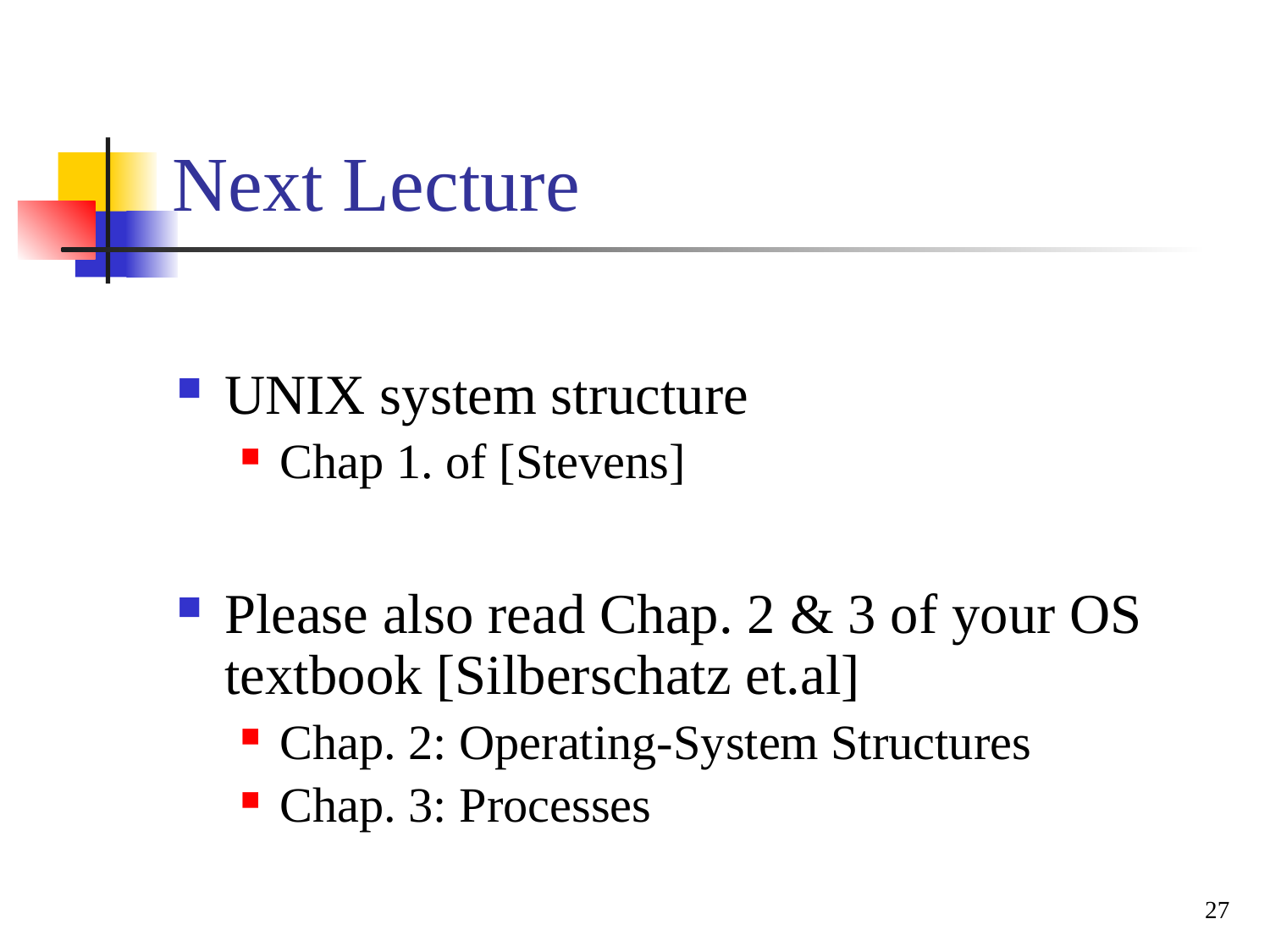

# Next Lecture

UNIX system structure
Chap 1. of [Stevens]

Please also read Chap. 2 & 3 of your OS textbook [Silberschatz et.al]
Chap. 2: Operating-System Structures
Chap. 3: Processes
27